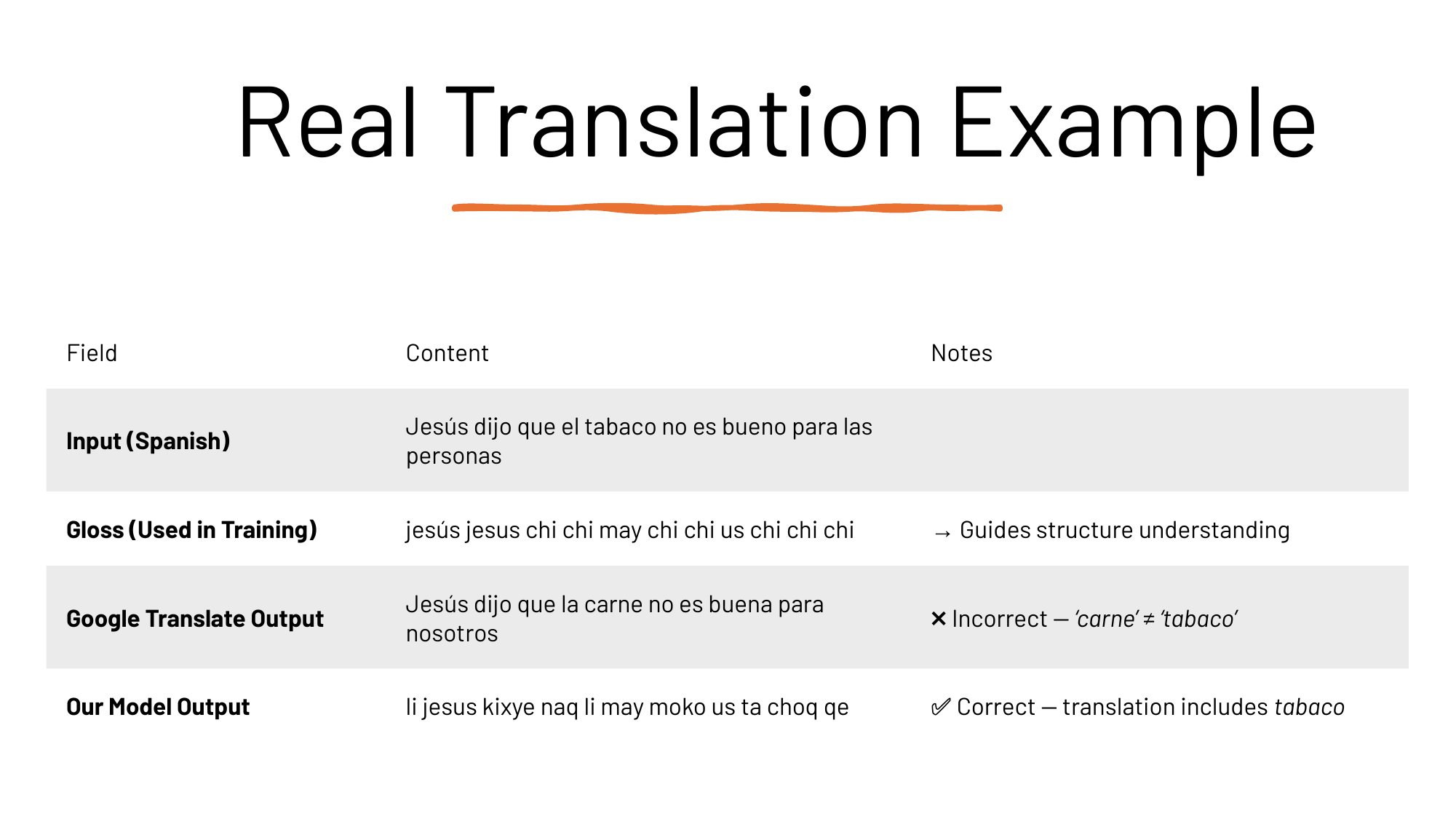

# Real Translation Example

| Field | Content | Notes |
| --- | --- | --- |
| Input (Spanish) | Jesús dijo que el tabaco no es bueno para las personas |  |
| Gloss (Used in Training) | jesús jesus chi chi may chi chi us chi chi chi | → Guides structure understanding |
| Google Translate Output | Jesús dijo que la carne no es buena para nosotros | ❌ Incorrect — ‘carne’ ≠ ‘tabaco’ |
| Our Model Output | li jesus kixye naq li may moko us ta choq qe | ✅ Correct — translation includes tabaco |